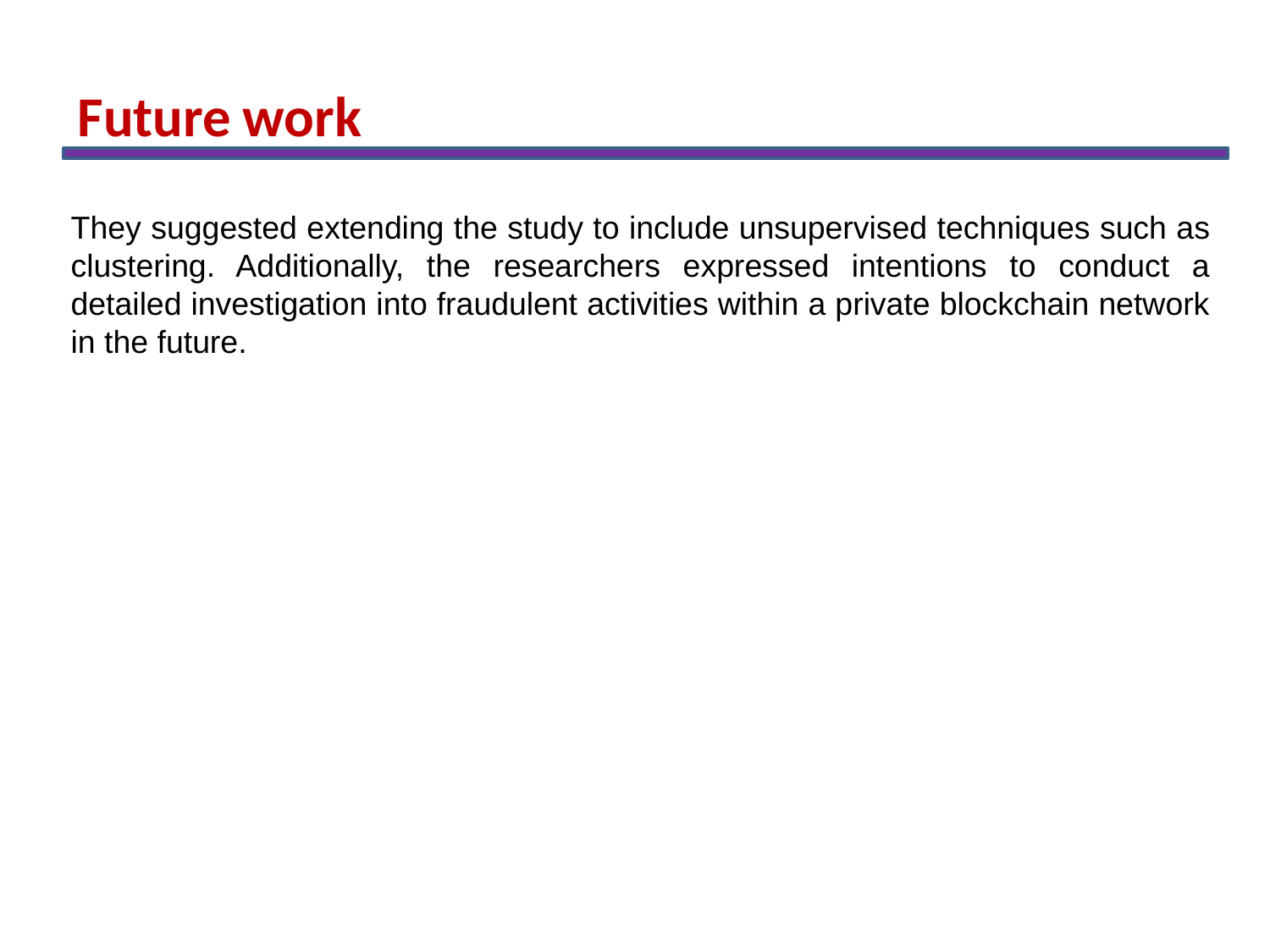

Future work

They suggested extending the study to include unsupervised techniques such as clustering. Additionally, the researchers expressed intentions to conduct a detailed investigation into fraudulent activities within a private blockchain network in the future.